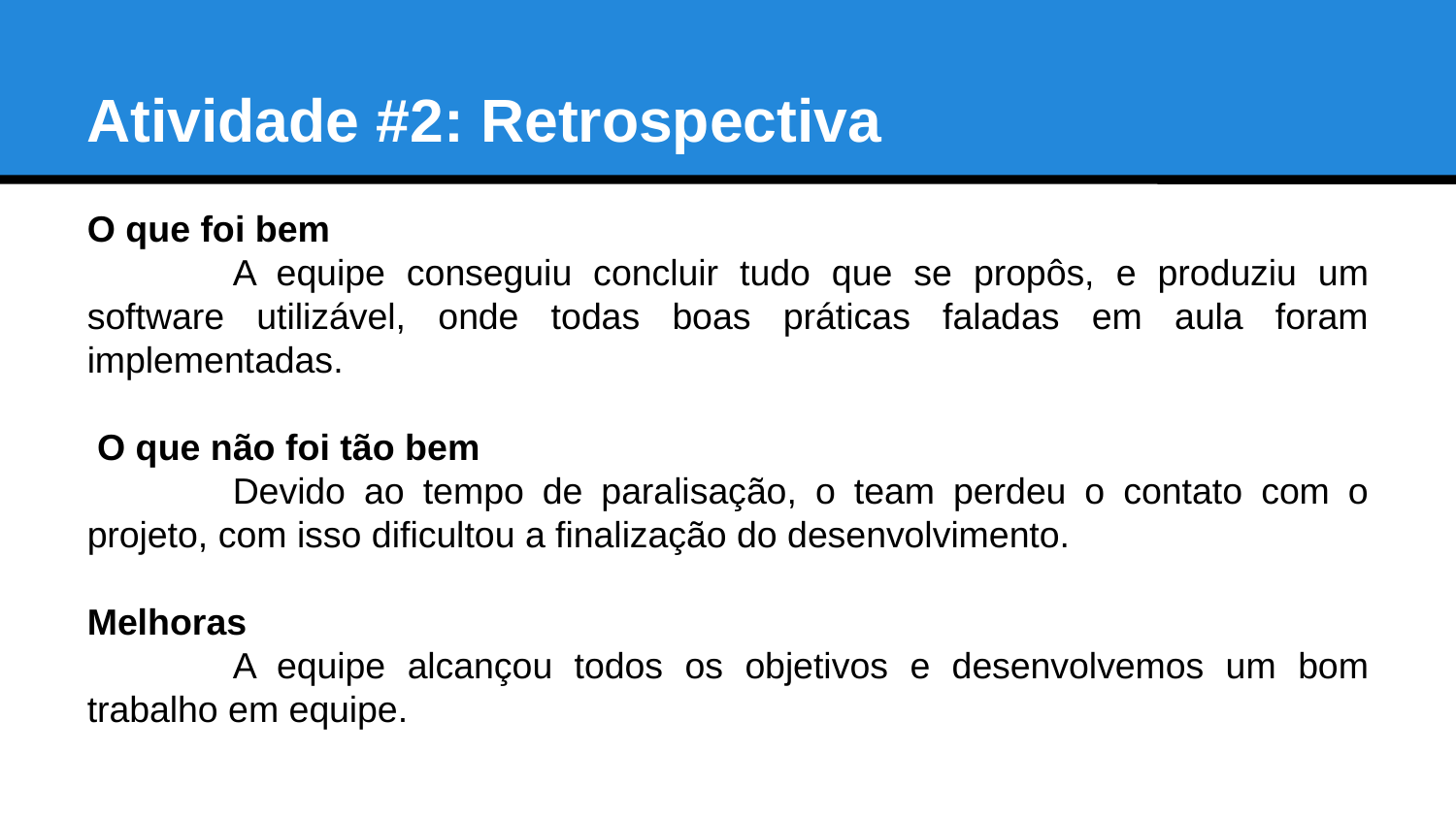

Atividade #2: Retrospectiva
O que foi bem
	A equipe conseguiu concluir tudo que se propôs, e produziu um software utilizável, onde todas boas práticas faladas em aula foram implementadas.

 O que não foi tão bem
	Devido ao tempo de paralisação, o team perdeu o contato com o projeto, com isso dificultou a finalização do desenvolvimento.

Melhoras
	A equipe alcançou todos os objetivos e desenvolvemos um bom trabalho em equipe.